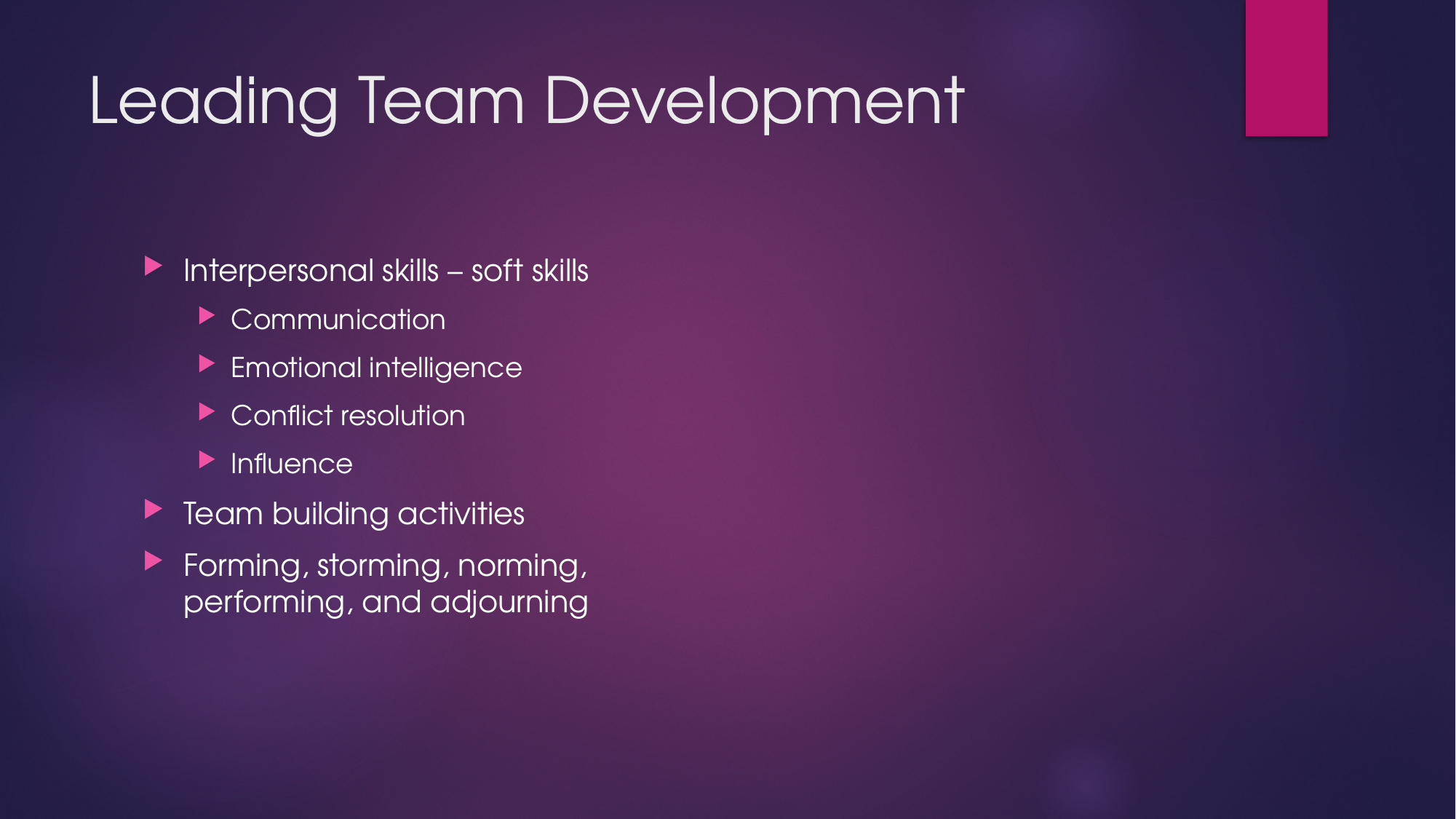

# Leading Team Development
Interpersonal skills – soft skills
Communication
Emotional intelligence
Conflict resolution
Influence
Team building activities
Forming, storming, norming,
performing, and adjourning